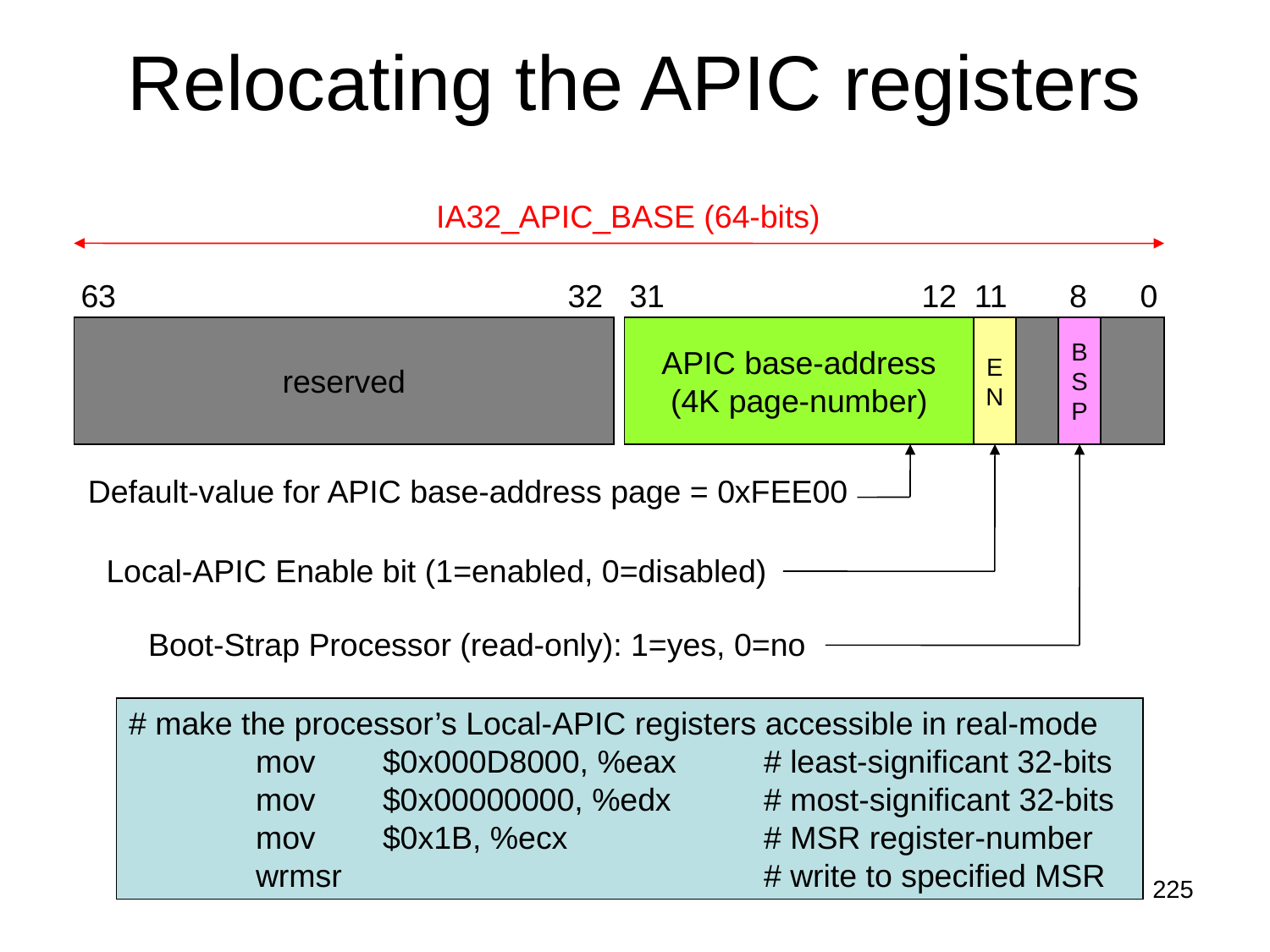

# Relocating the APIC registers
IA32_APIC_BASE (64-bits)

 63                                                   32   31                             12  11       8      0
reserved

APIC base-address
(4K page-number)
E
N
B
S
P

Default-value for APIC base-address page = 0xFEE00

Local-APIC Enable bit (1=enabled, 0=disabled)

Boot-Strap Processor (read-only): 1=yes, 0=no

# make the processor’s Local-APIC registers accessible in real-mode
	mov	$0x000D8000, %eax	# least-significant 32-bits
	mov	$0x00000000, %edx	# most-significant 32-bits
	mov	$0x1B, %ecx		# MSR register-number
	wrmsr				# write to specified MSR
225